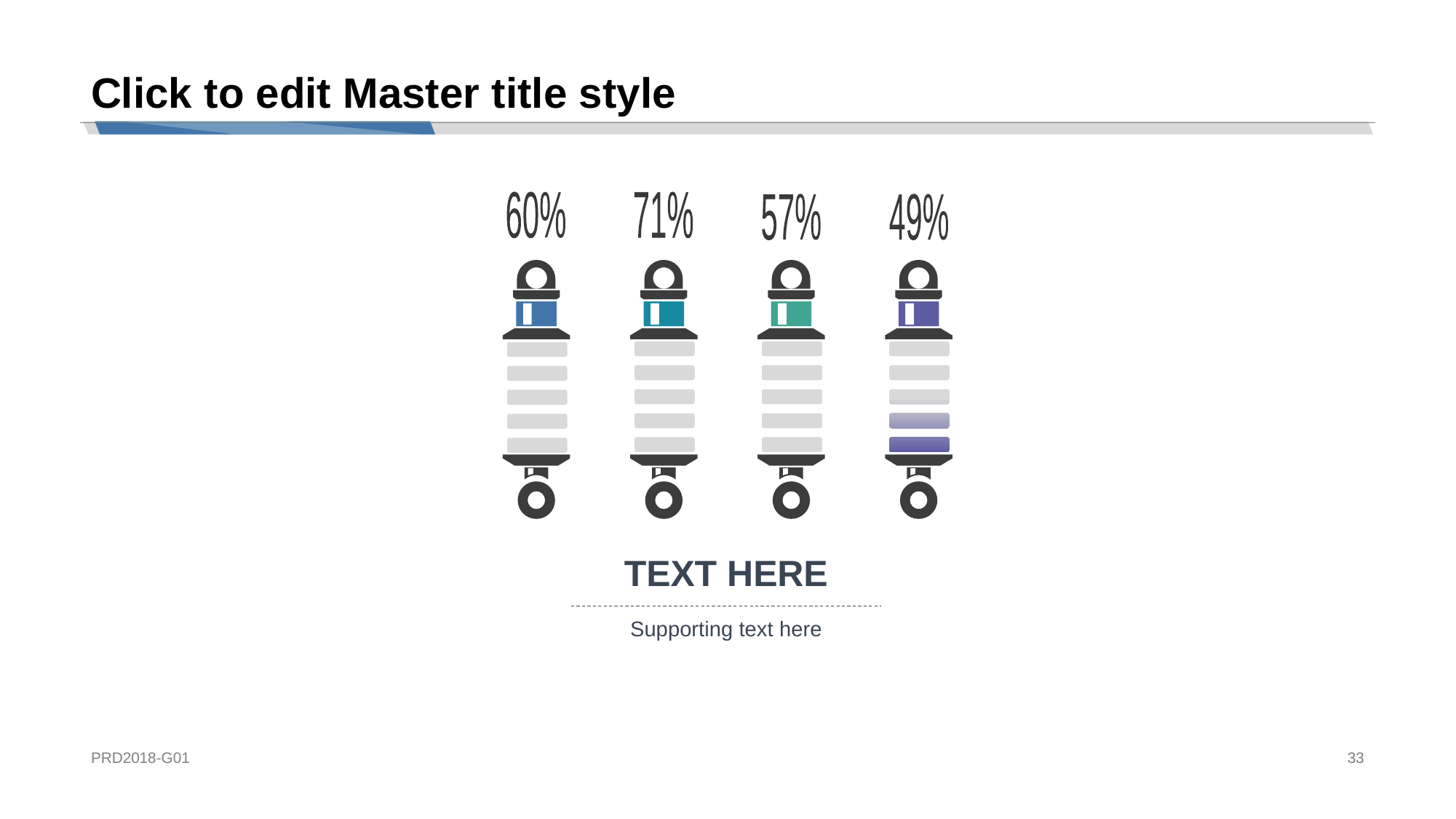

# Click to edit Master title style
60%
71%
57%
49%

TEXT HERE
Supporting text here
PRD2018-G01
33